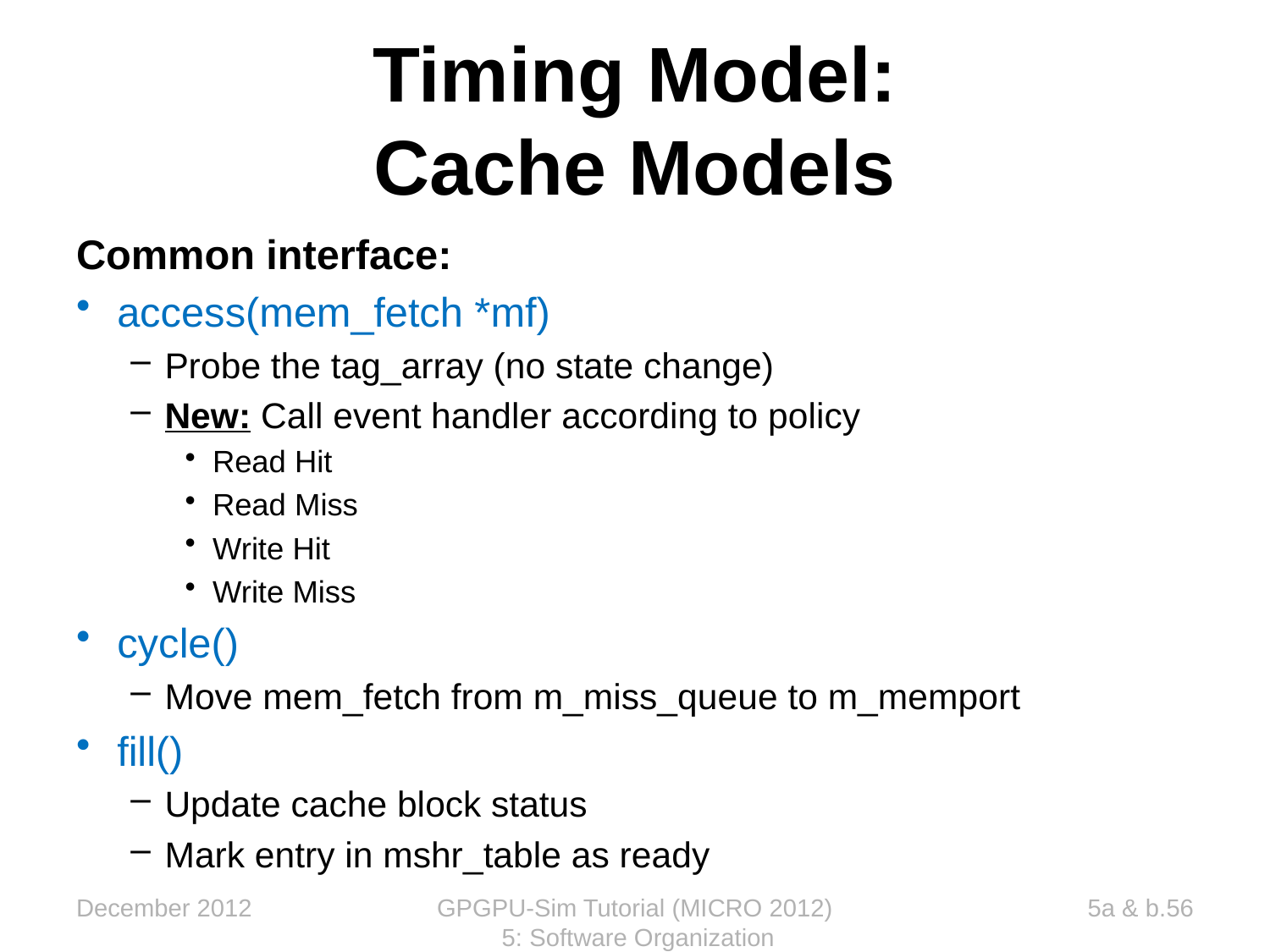

# Timing Model: Cache Models
Common interface:
access(mem_fetch *mf)
Probe the tag_array (no state change)
New: Call event handler according to policy
Read Hit
Read Miss
Write Hit
Write Miss
cycle()
Move mem_fetch from m_miss_queue to m_memport
fill()
Update cache block status
Mark entry in mshr_table as ready
December 2012
GPGPU-Sim Tutorial (MICRO 2012)  5: Software Organization
5a & b.56